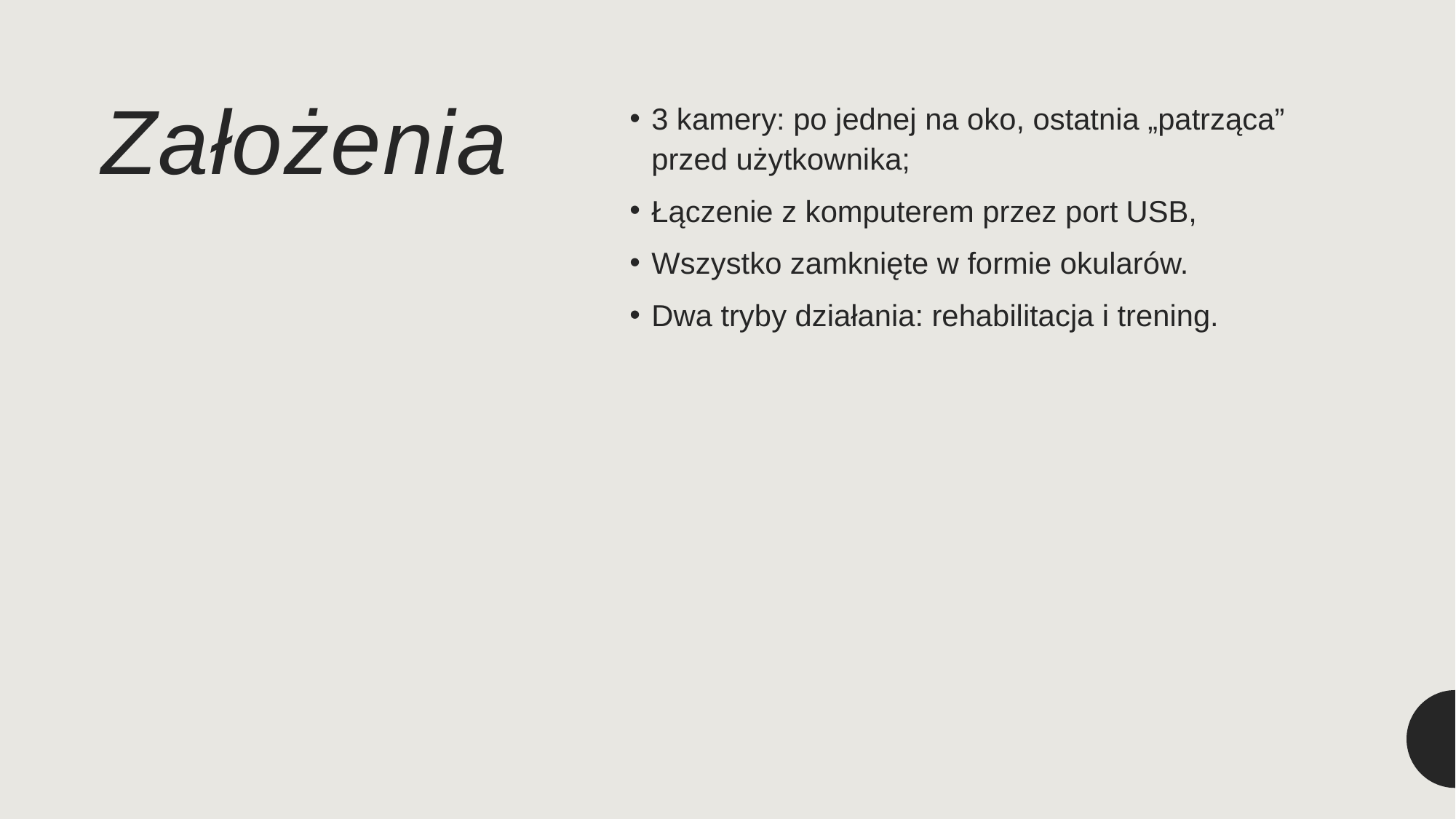

# Założenia
3 kamery: po jednej na oko, ostatnia „patrząca” przed użytkownika;
Łączenie z komputerem przez port USB,
Wszystko zamknięte w formie okularów.
Dwa tryby działania: rehabilitacja i trening.